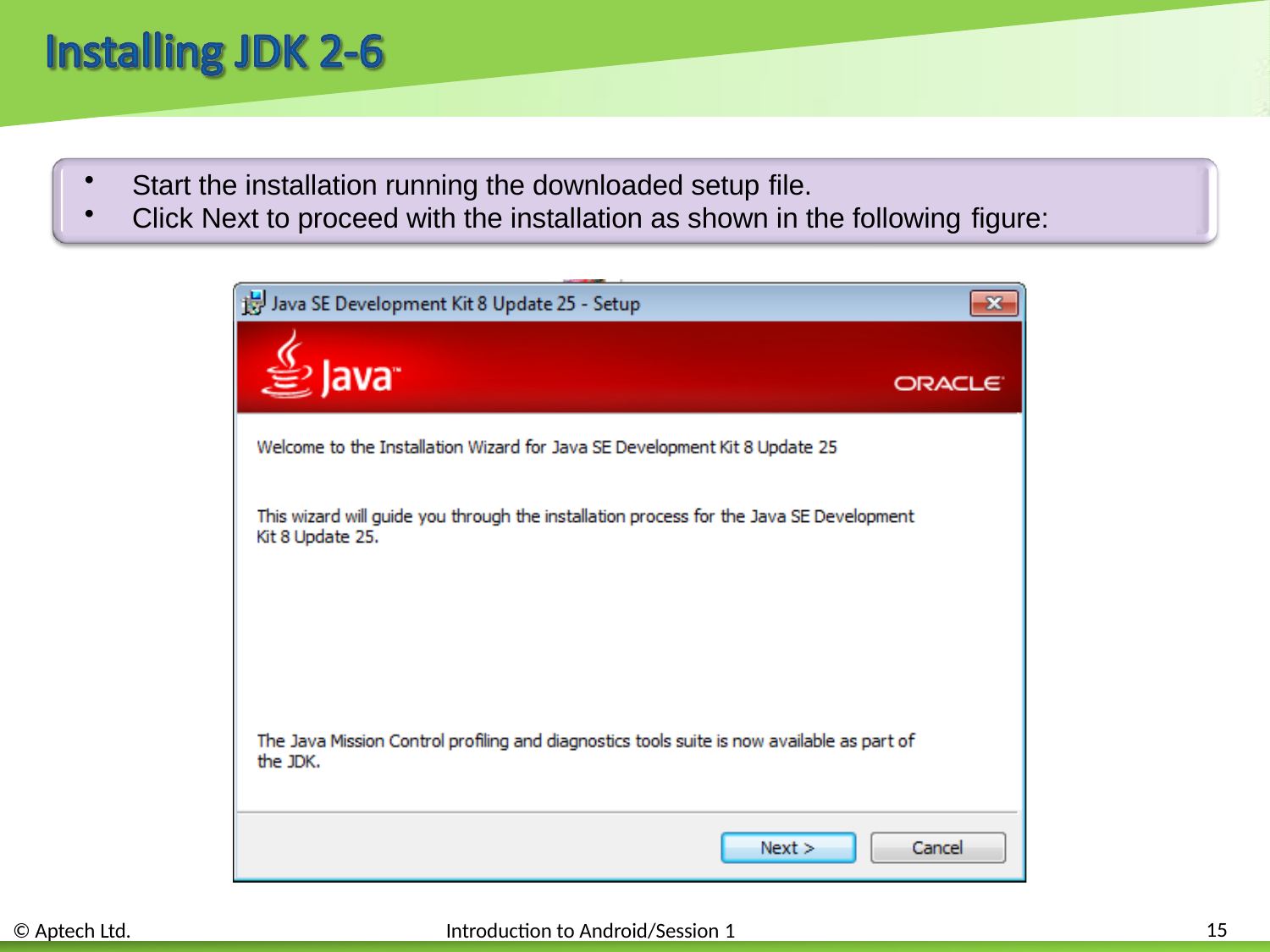

Start the installation running the downloaded setup file.
Click Next to proceed with the installation as shown in the following figure:

15
© Aptech Ltd.
Introduction to Android/Session 1